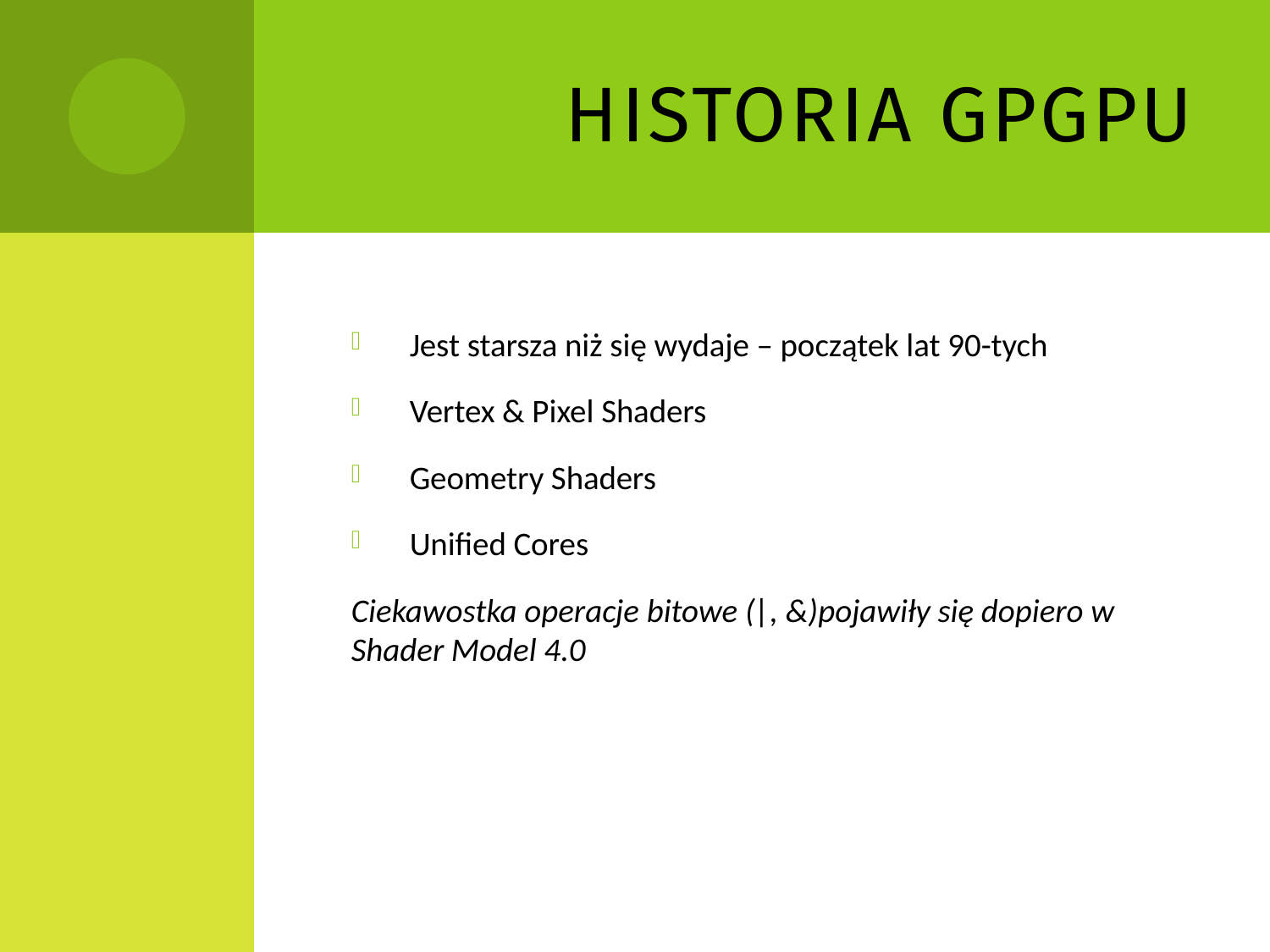

# Historia GPGPU
Jest starsza niż się wydaje – początek lat 90-tych
Vertex & Pixel Shaders
Geometry Shaders
Unified Cores
Ciekawostka operacje bitowe (|, &)pojawiły się dopiero w Shader Model 4.0